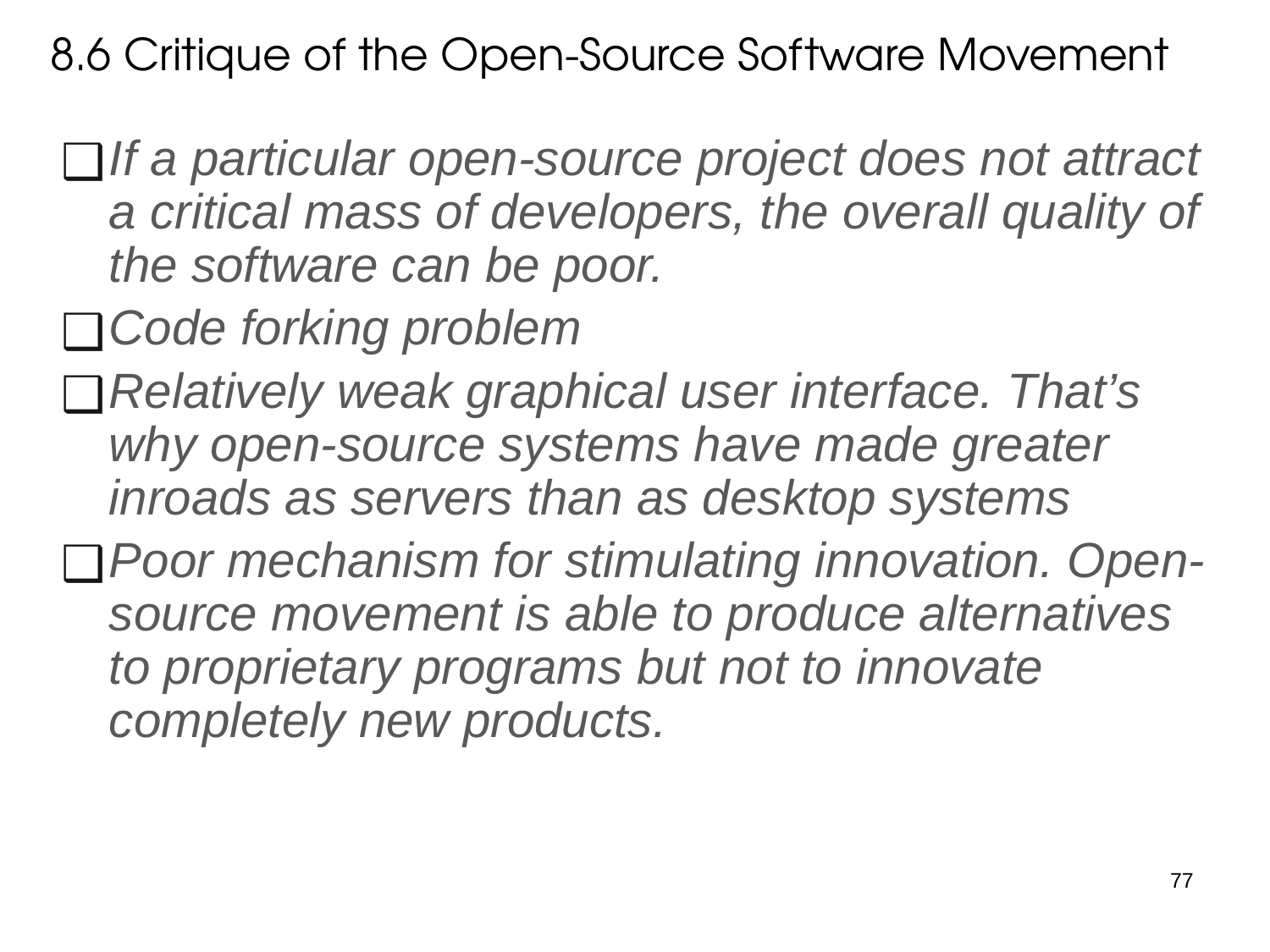

# 8.6 Critique of the Open-Source Software Movement
If a particular open-source project does not attract a critical mass of developers, the overall quality of the software can be poor.
Code forking problem
Relatively weak graphical user interface. That’s why open-source systems have made greater inroads as servers than as desktop systems
Poor mechanism for stimulating innovation. Open-source movement is able to produce alternatives to proprietary programs but not to innovate completely new products.
77